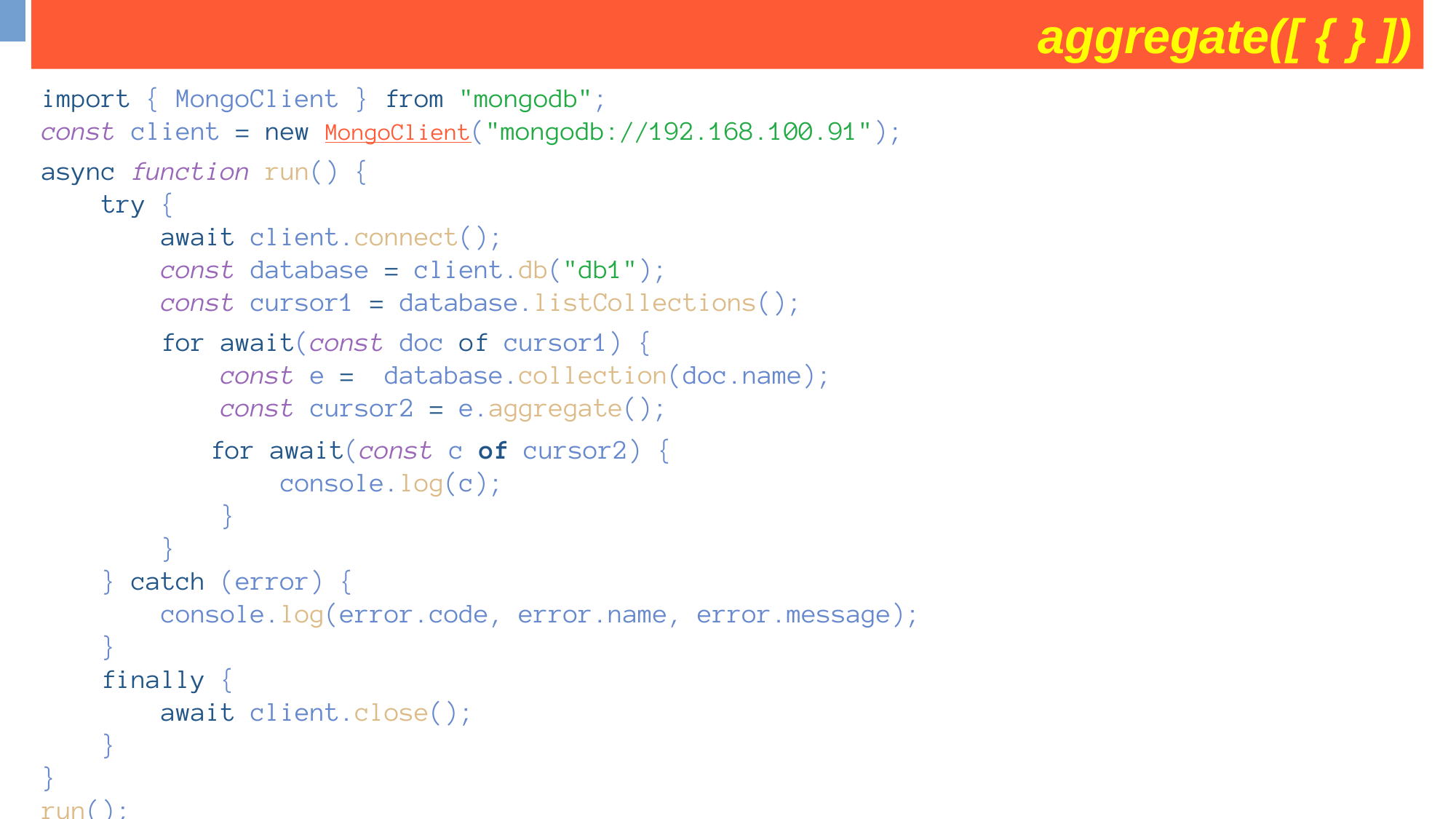

aggregate([ { } ])
import { MongoClient } from "mongodb";
const client = new MongoClient("mongodb://192.168.100.91");
async function run() {
    try {
        await client.connect();
        const database = client.db("db1");
        const cursor1 = database.listCollections();

        for await(const doc of cursor1) {
            const e =  database.collection(doc.name);
            const cursor2 = e.aggregate();

	    for await(const c of cursor2) {
                console.log(c);
            }
        }
    } catch (error) {
        console.log(error.code, error.name, error.message);
    }
    finally {
        await client.close();
    }
}
run();